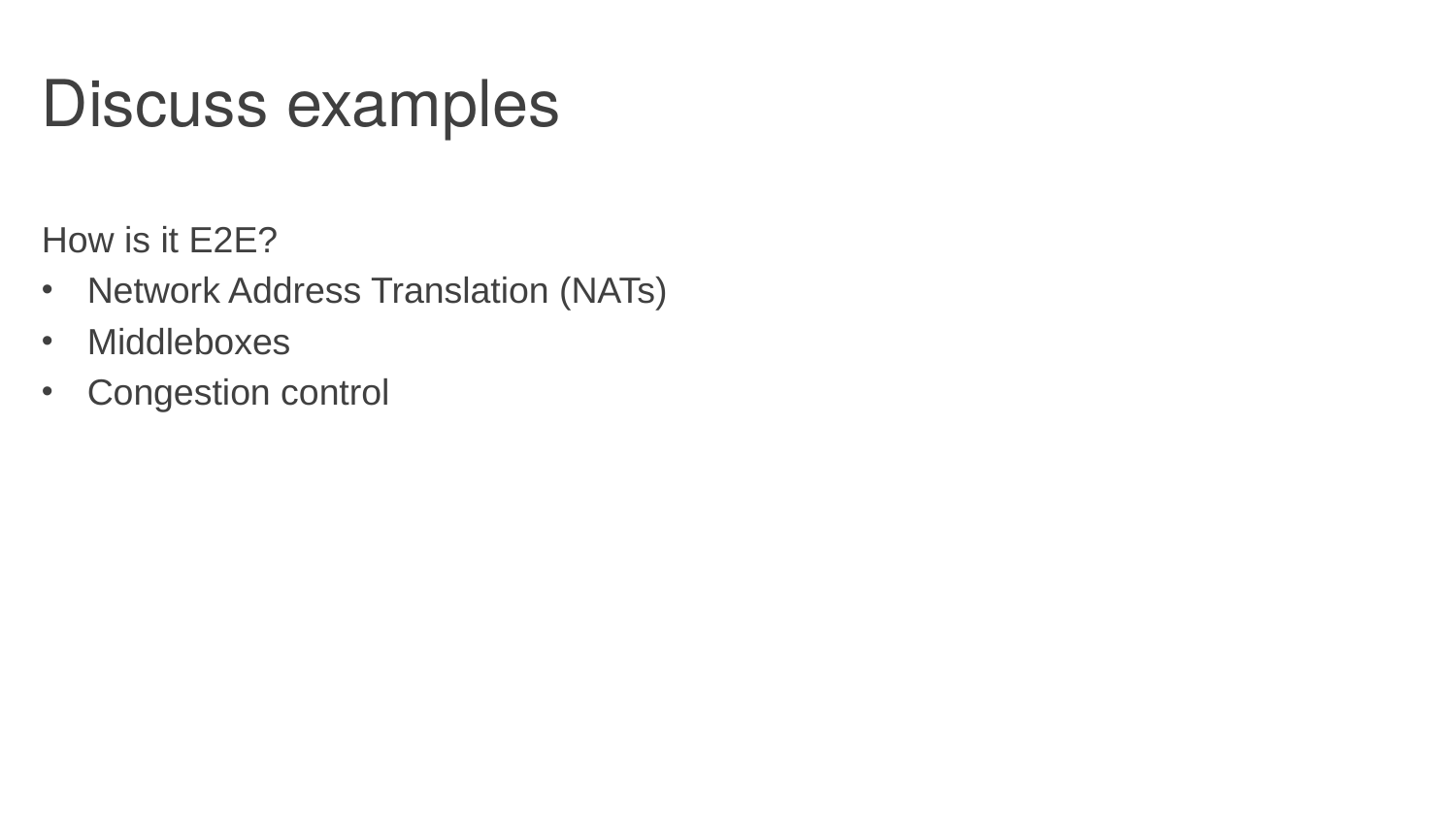

# Discuss examples
How is it E2E?
Network Address Translation (NATs)
Middleboxes
Congestion control